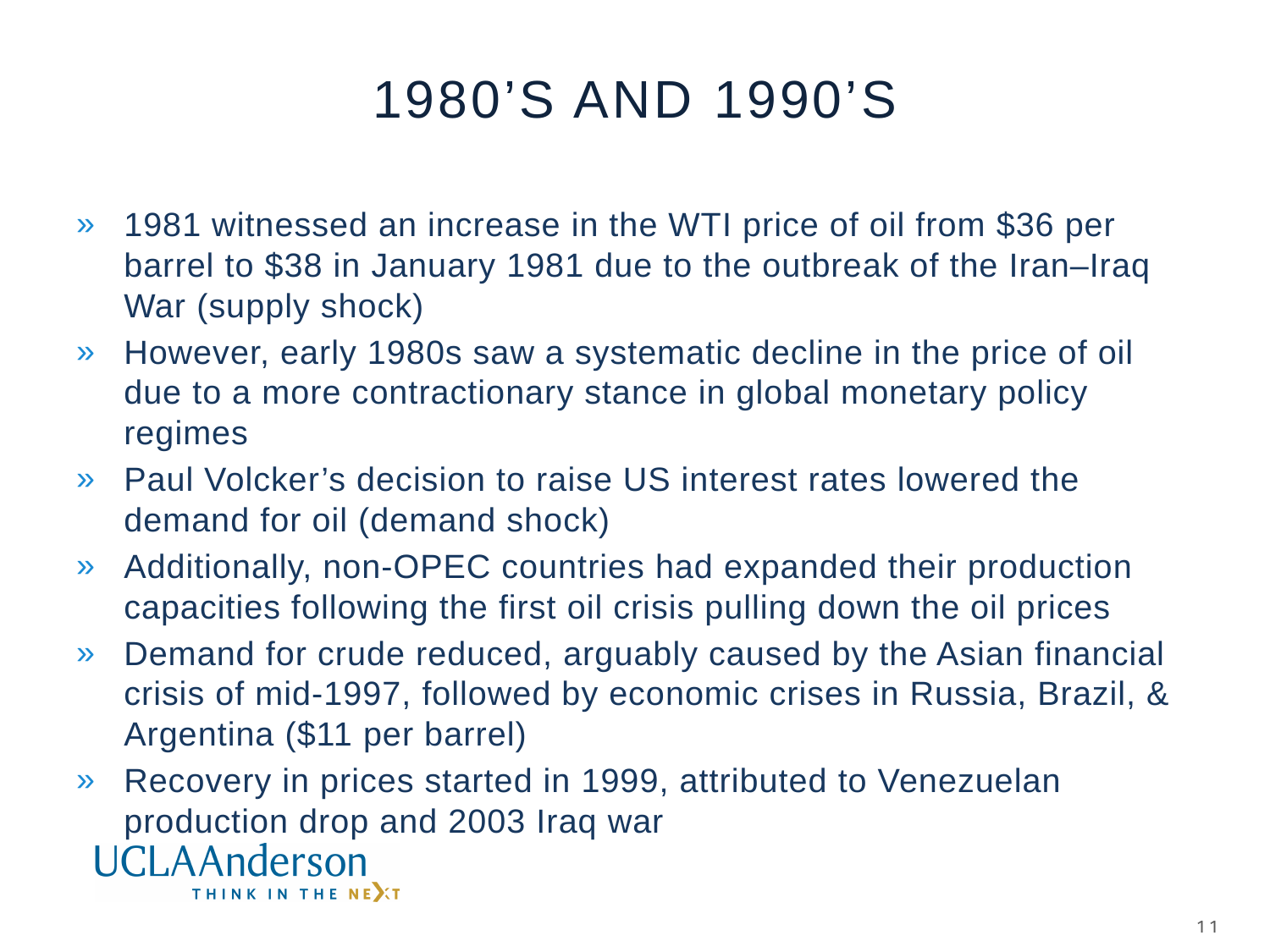

# 1980’s and 1990’s
1981 witnessed an increase in the WTI price of oil from $36 per barrel to $38 in January 1981 due to the outbreak of the Iran–Iraq War (supply shock)
However, early 1980s saw a systematic decline in the price of oil due to a more contractionary stance in global monetary policy regimes
Paul Volcker’s decision to raise US interest rates lowered the demand for oil (demand shock)
Additionally, non-OPEC countries had expanded their production capacities following the first oil crisis pulling down the oil prices
Demand for crude reduced, arguably caused by the Asian financial crisis of mid-1997, followed by economic crises in Russia, Brazil, & Argentina ($11 per barrel)
Recovery in prices started in 1999, attributed to Venezuelan production drop and 2003 Iraq war
11